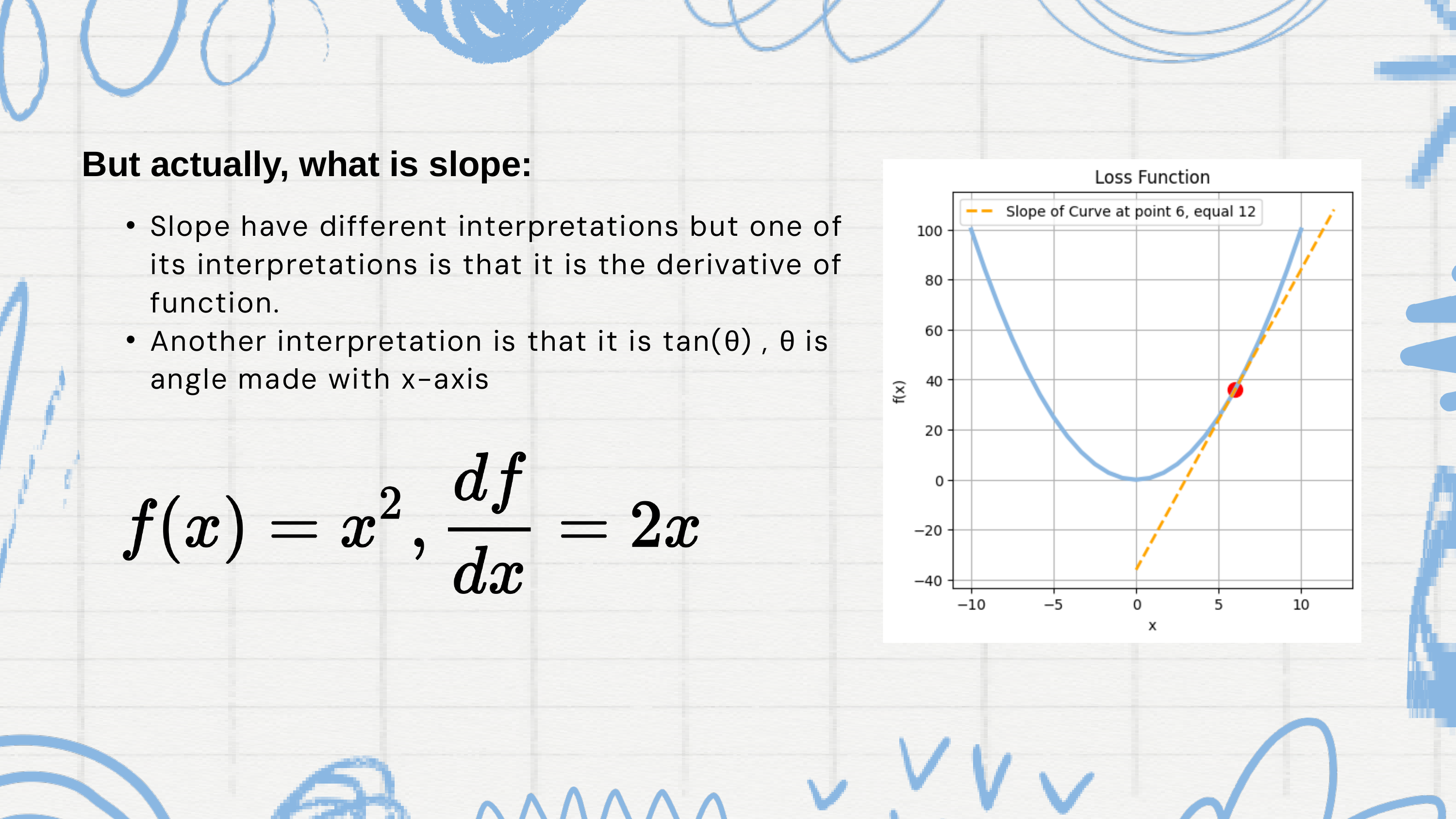

But actually, what is slope:

Slope have different interpretations but one of its interpretations is that it is the derivative of function.
Another interpretation is that it is tan(θ) , θ is angle made with x-axis